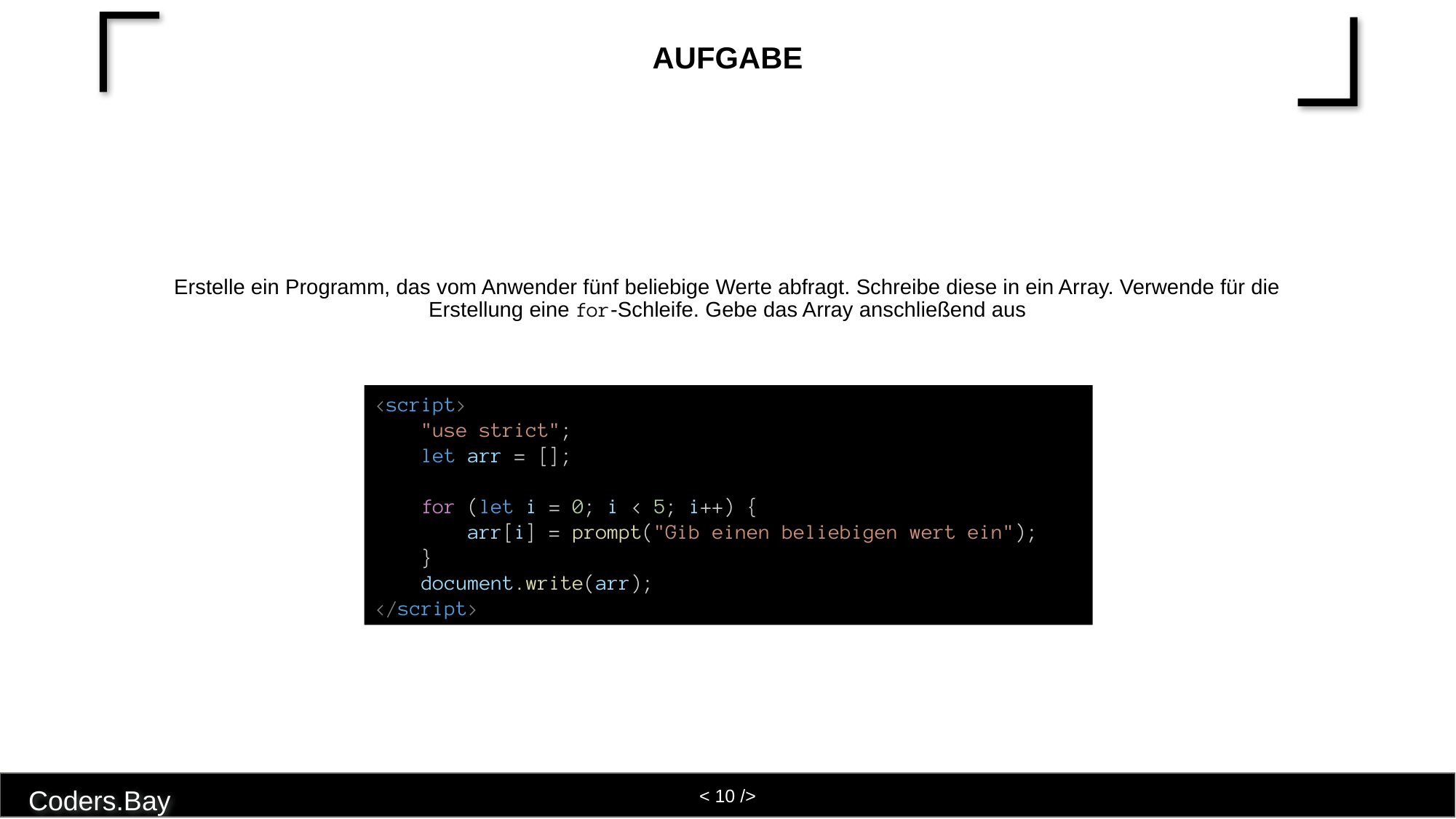

# Aufgabe
Erstelle ein Programm, das vom Anwender fünf beliebige Werte abfragt. Schreibe diese in ein Array. Verwende für die Erstellung eine for-Schleife. Gebe das Array anschließend aus
<script>
    "use strict";
    let arr = [];
    for (let i = 0; i < 5; i++) {
        arr[i] = prompt("Gib einen beliebigen wert ein");
    }
    document.write(arr);
</script>